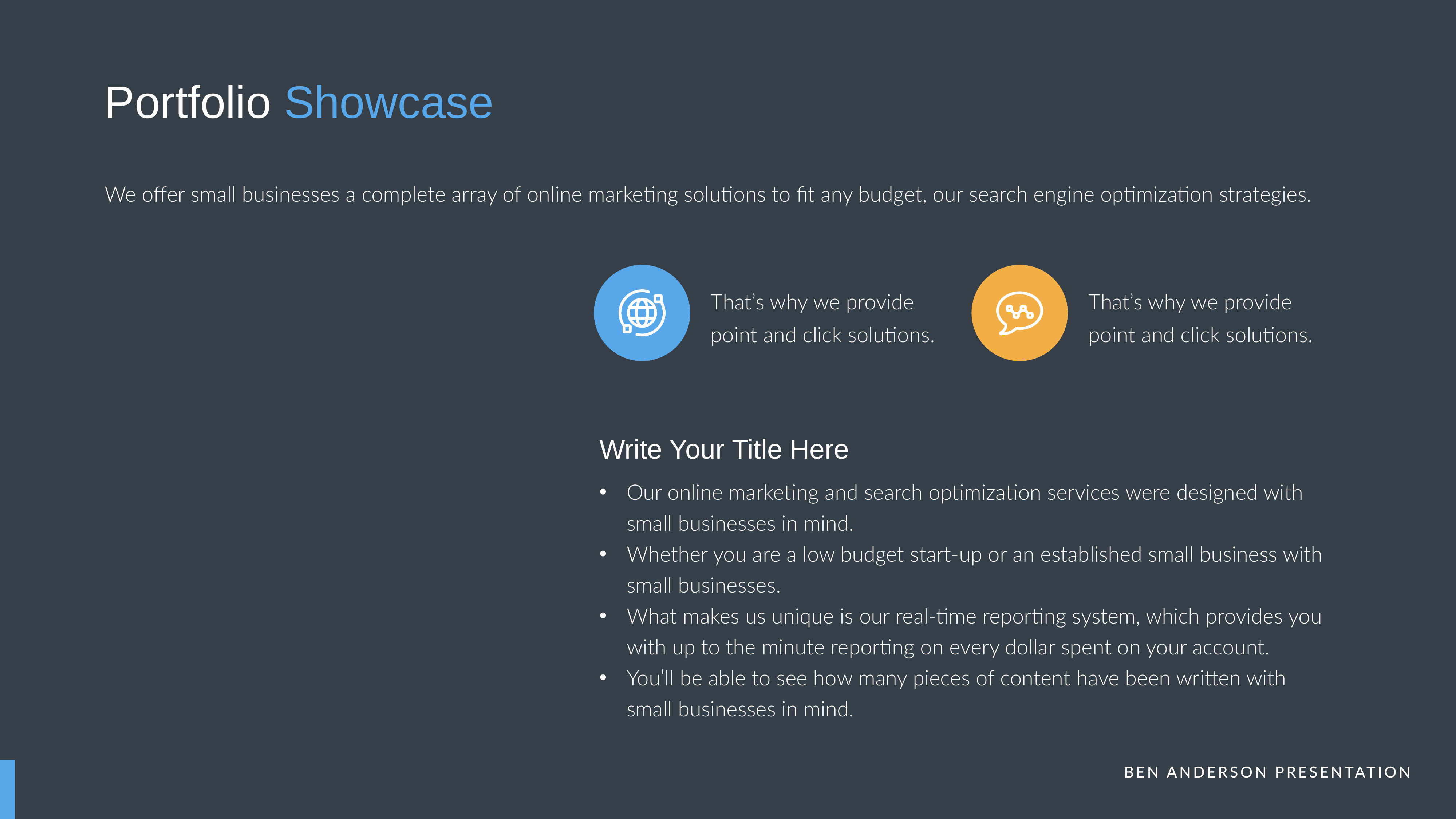

Portfolio Showcase
We offer small businesses a complete array of online marketing solutions to fit any budget, our search engine optimization strategies.

That’s why we provide point and click solutions.
That’s why we provide point and click solutions.
Write Your Title Here
Our online marketing and search optimization services were designed with small businesses in mind.
Whether you are a low budget start-up or an established small business with small businesses.
What makes us unique is our real-time reporting system, which provides you with up to the minute reporting on every dollar spent on your account.
You’ll be able to see how many pieces of content have been written with small businesses in mind.

BEN ANDERSON PRESENTATION